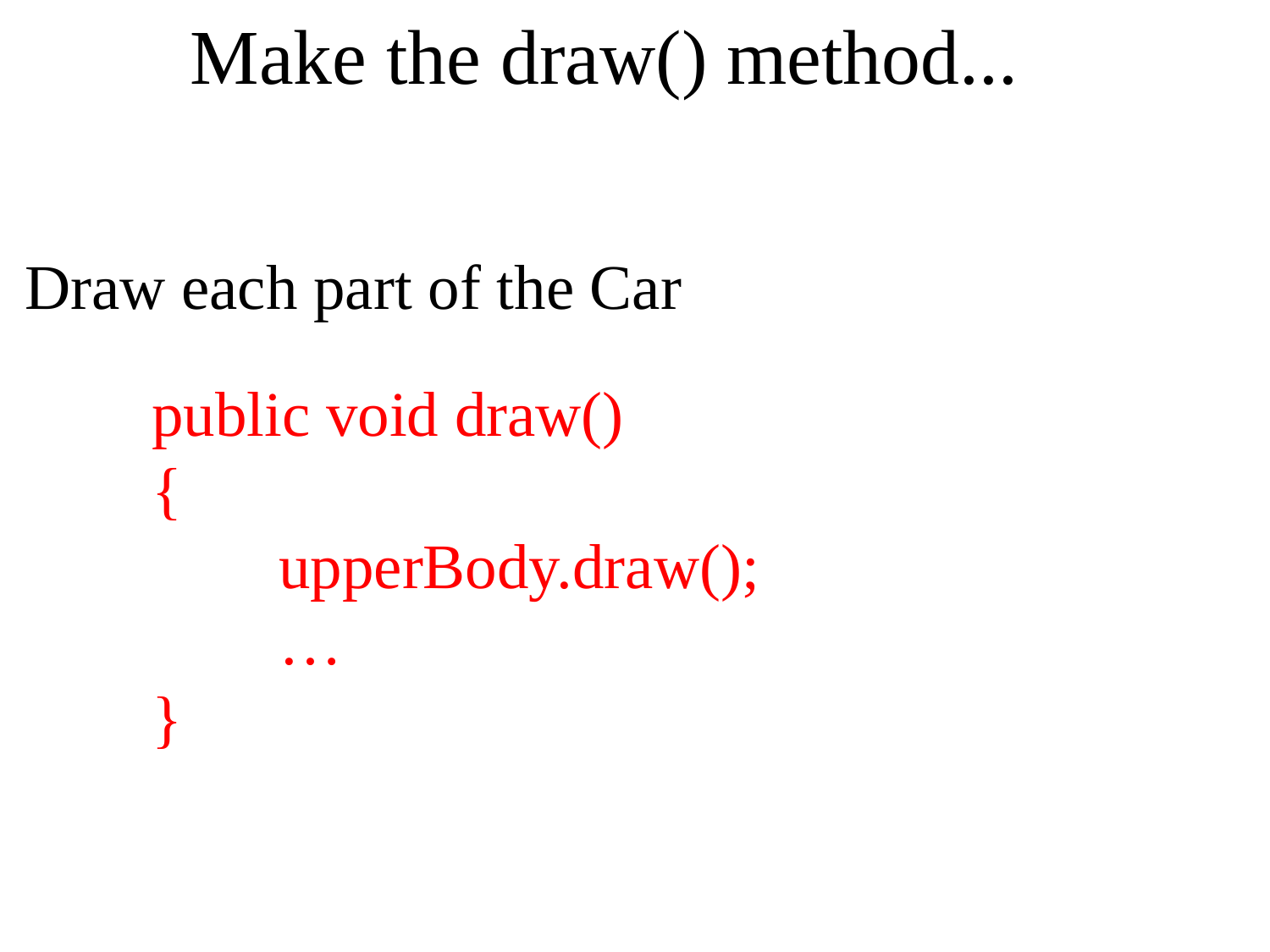

Make the draw() method...
Draw each part of the Car

	public void draw()
	{
		upperBody.draw();
		…
	}